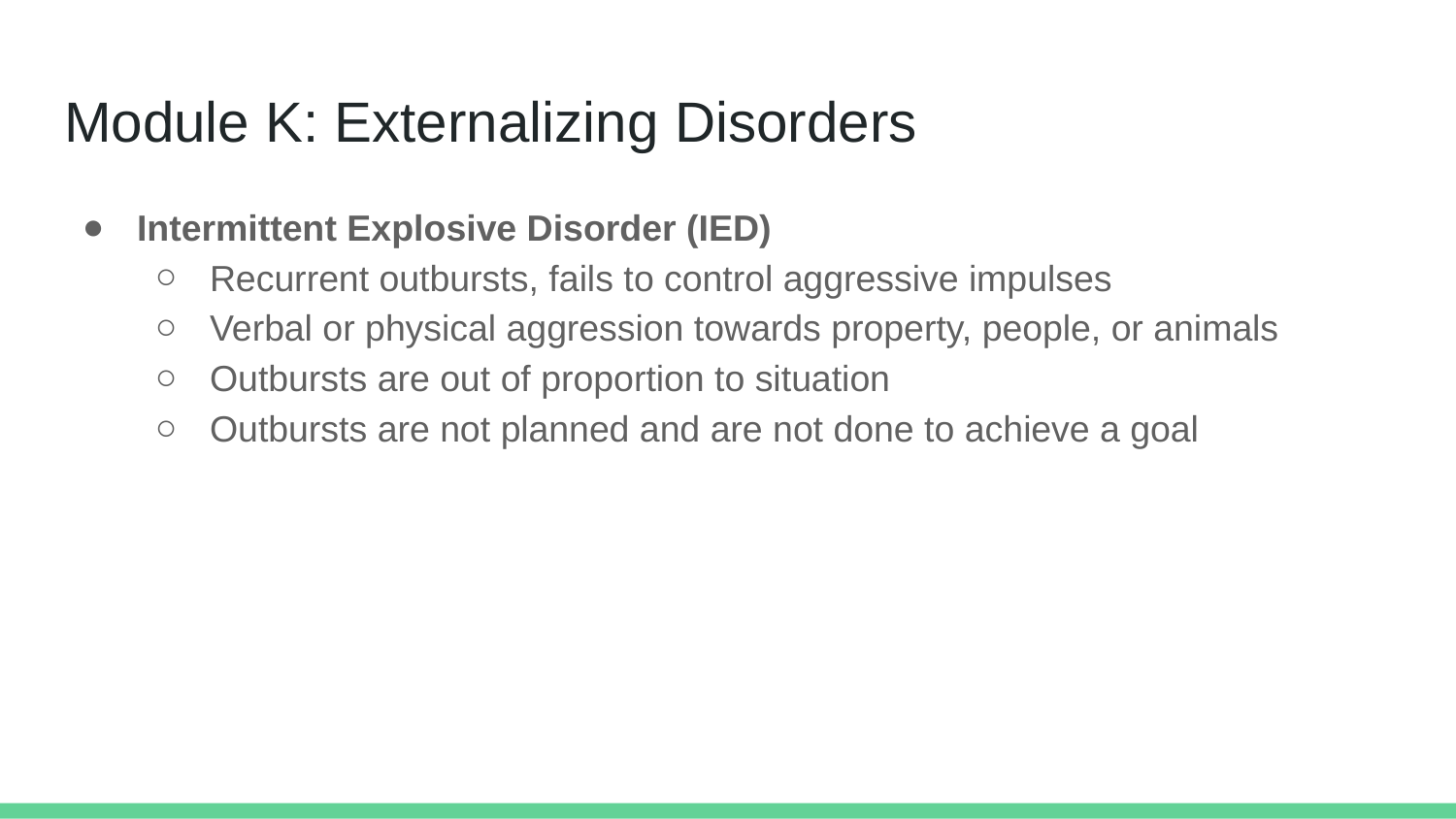

# Module K: Externalizing Disorders
Intermittent Explosive Disorder (IED)
Recurrent outbursts, fails to control aggressive impulses
Verbal or physical aggression towards property, people, or animals
Outbursts are out of proportion to situation
Outbursts are not planned and are not done to achieve a goal